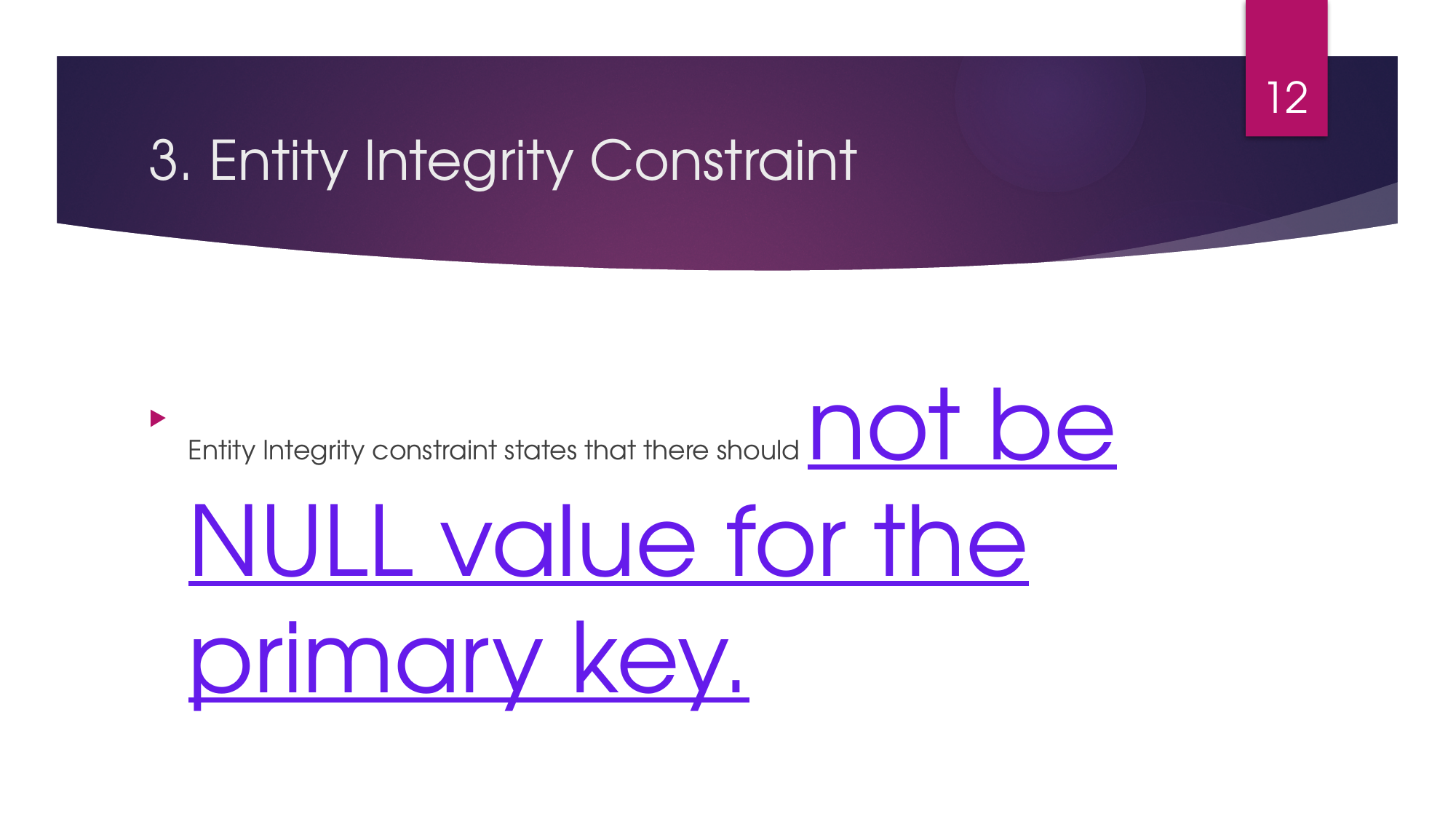

12
# 3. Entity Integrity Constraint

Entity Integrity constraint states that there should not be NULL value for the primary key.